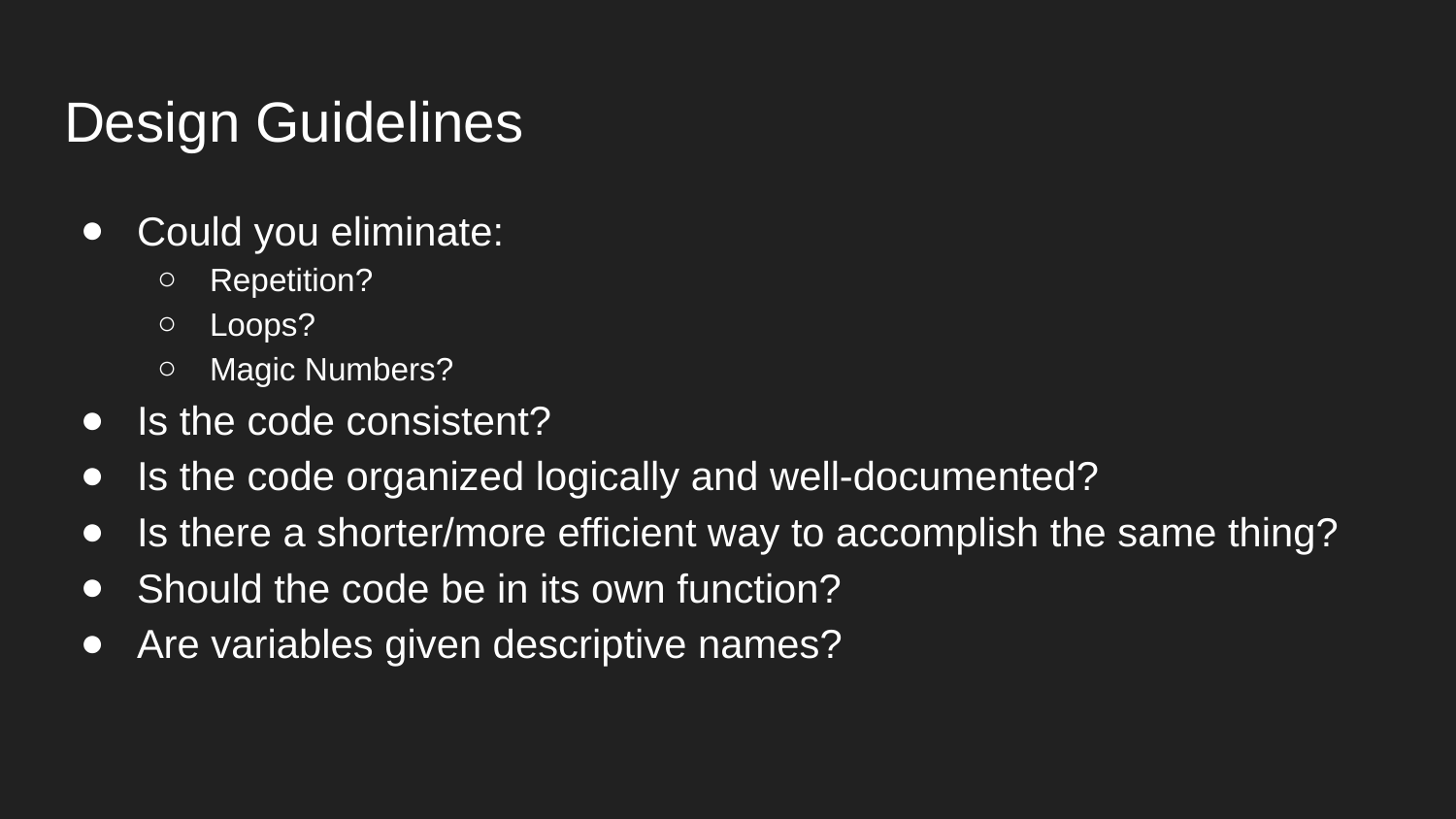

# Design Guidelines
Could you eliminate:
Repetition?
Loops?
Magic Numbers?
Is the code consistent?
Is the code organized logically and well-documented?
Is there a shorter/more efficient way to accomplish the same thing?
Should the code be in its own function?
Are variables given descriptive names?